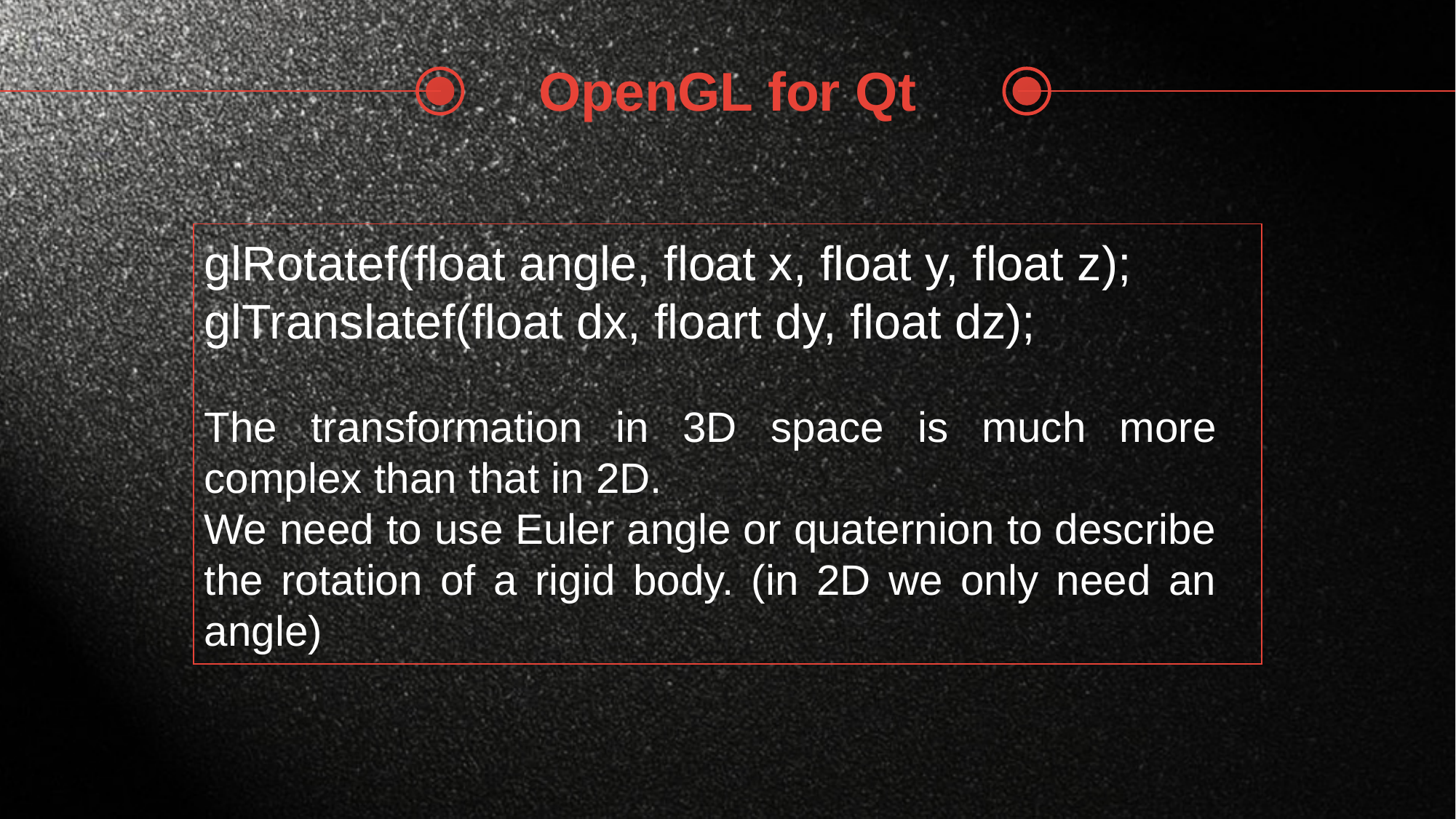

OpenGL for Qt

glRotatef(float angle, float x, float y, float z);
glTranslatef(float dx, floart dy, float dz);

The transformation in 3D space is much more complex than that in 2D.
We need to use Euler angle or quaternion to describe the rotation of a rigid body. (in 2D we only need an angle)